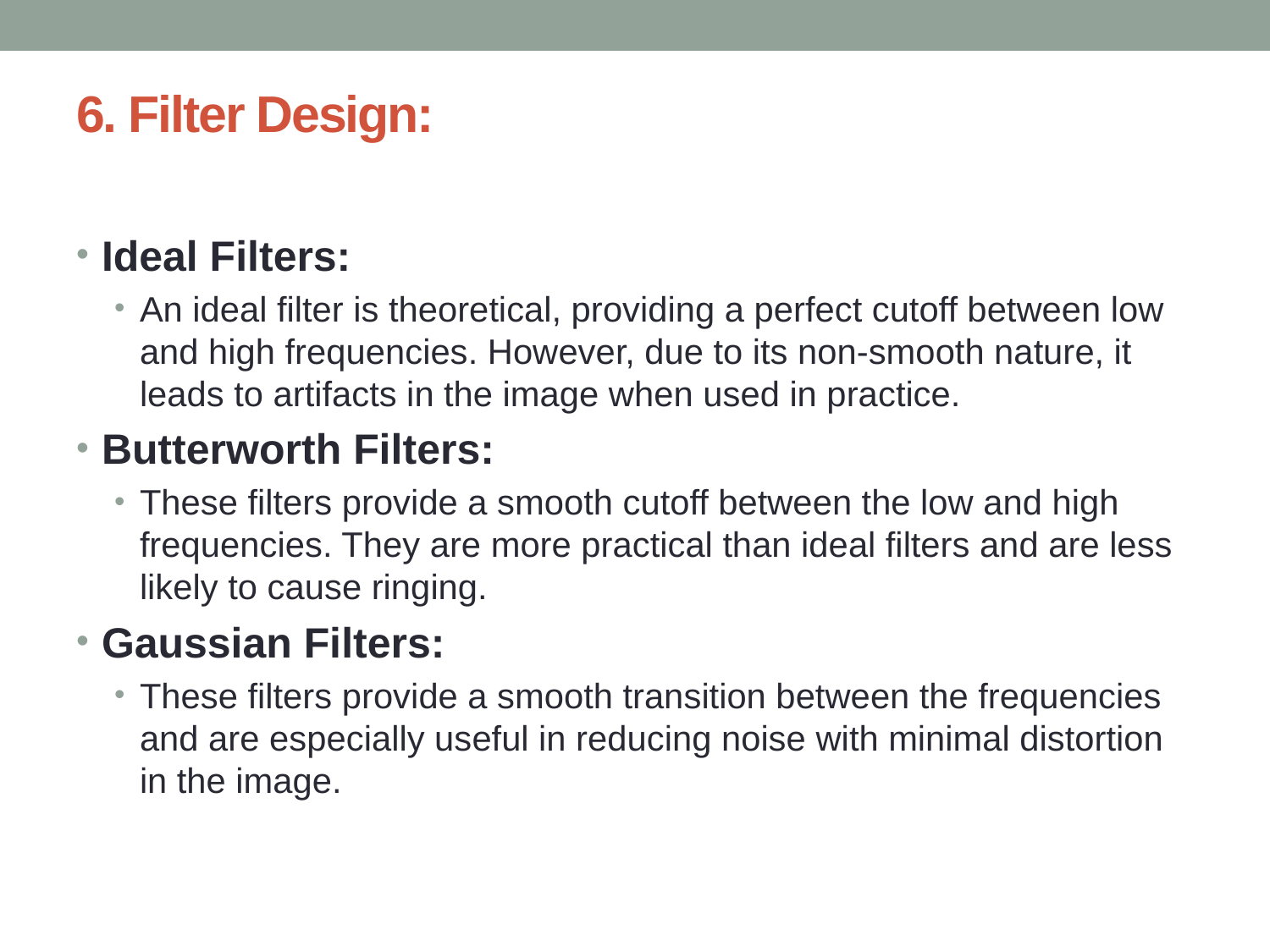

# 6. Filter Design:
Ideal Filters:
An ideal filter is theoretical, providing a perfect cutoff between low and high frequencies. However, due to its non-smooth nature, it leads to artifacts in the image when used in practice.
Butterworth Filters:
These filters provide a smooth cutoff between the low and high frequencies. They are more practical than ideal filters and are less likely to cause ringing.
Gaussian Filters:
These filters provide a smooth transition between the frequencies and are especially useful in reducing noise with minimal distortion in the image.